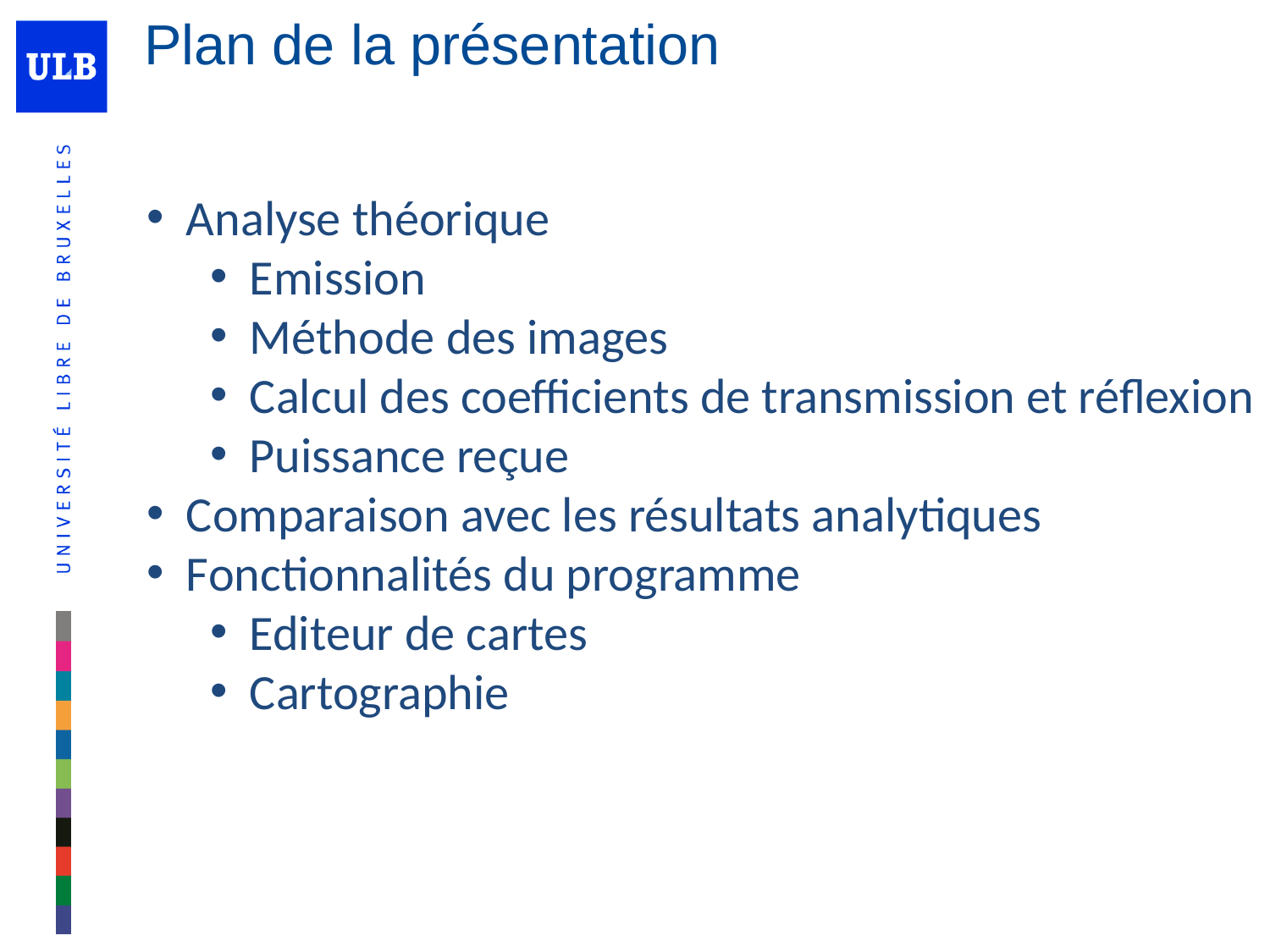

# Plan de la présentation
Analyse théorique
Emission
Méthode des images
Calcul des coefficients de transmission et réflexion
Puissance reçue
Comparaison avec les résultats analytiques
Fonctionnalités du programme
Editeur de cartes
Cartographie